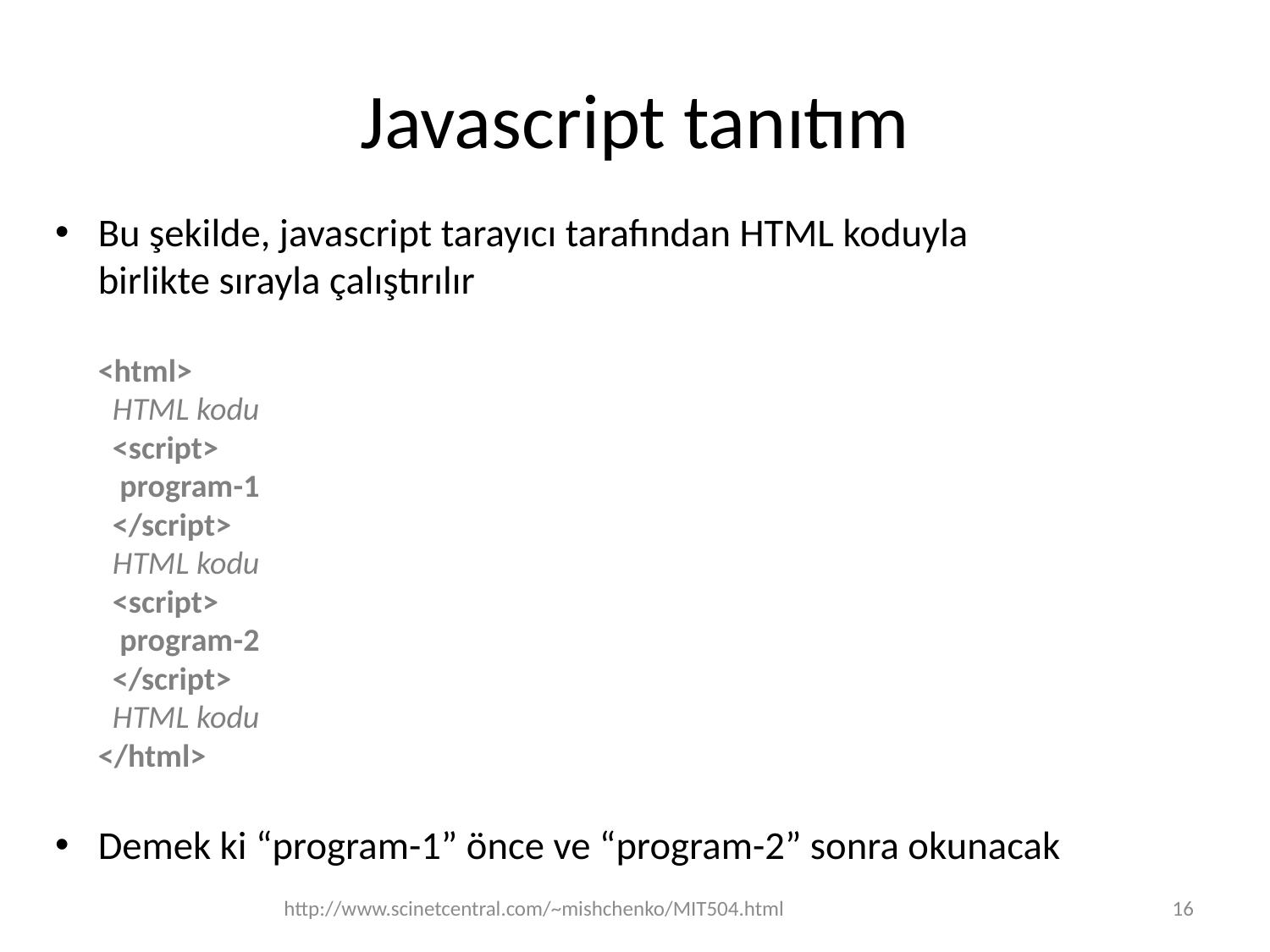

# Javascript tanıtım
Bu şekilde, javascript tarayıcı tarafından HTML koduyla
birlikte sırayla çalıştırılır
<html>
  HTML kodu
  <script>
   program-1
  </script>
  HTML kodu
  <script>
   program-2
  </script>
  HTML kodu
</html>
Demek ki “program-1” önce ve “program-2” sonra okunacak
http://www.scinetcentral.com/~mishchenko/MIT504.html
16